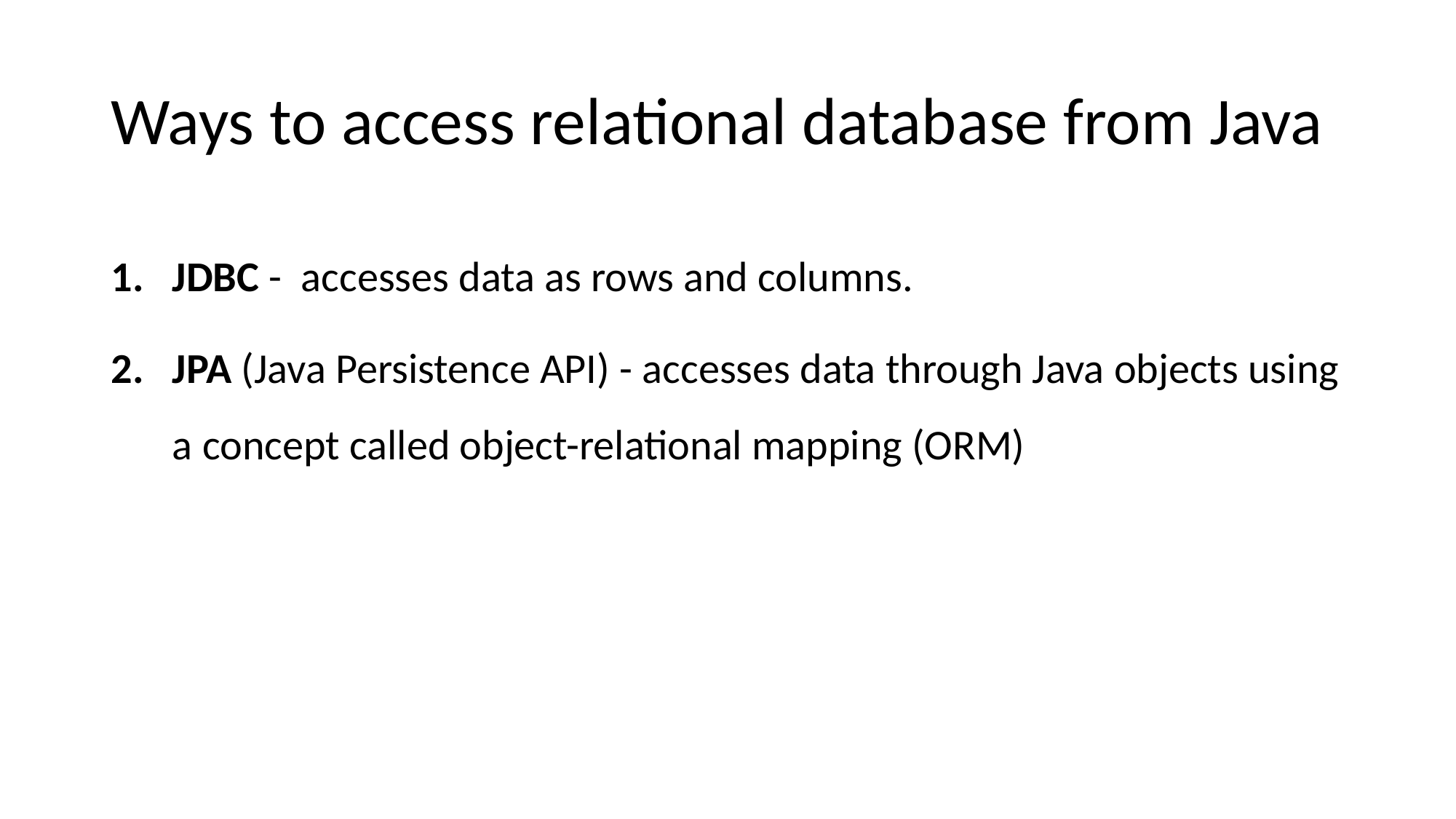

# Ways to access relational database from Java
JDBC -  accesses data as rows and columns.
JPA (Java Persistence API) - accesses data through Java objects using a concept called object-relational mapping (ORM)